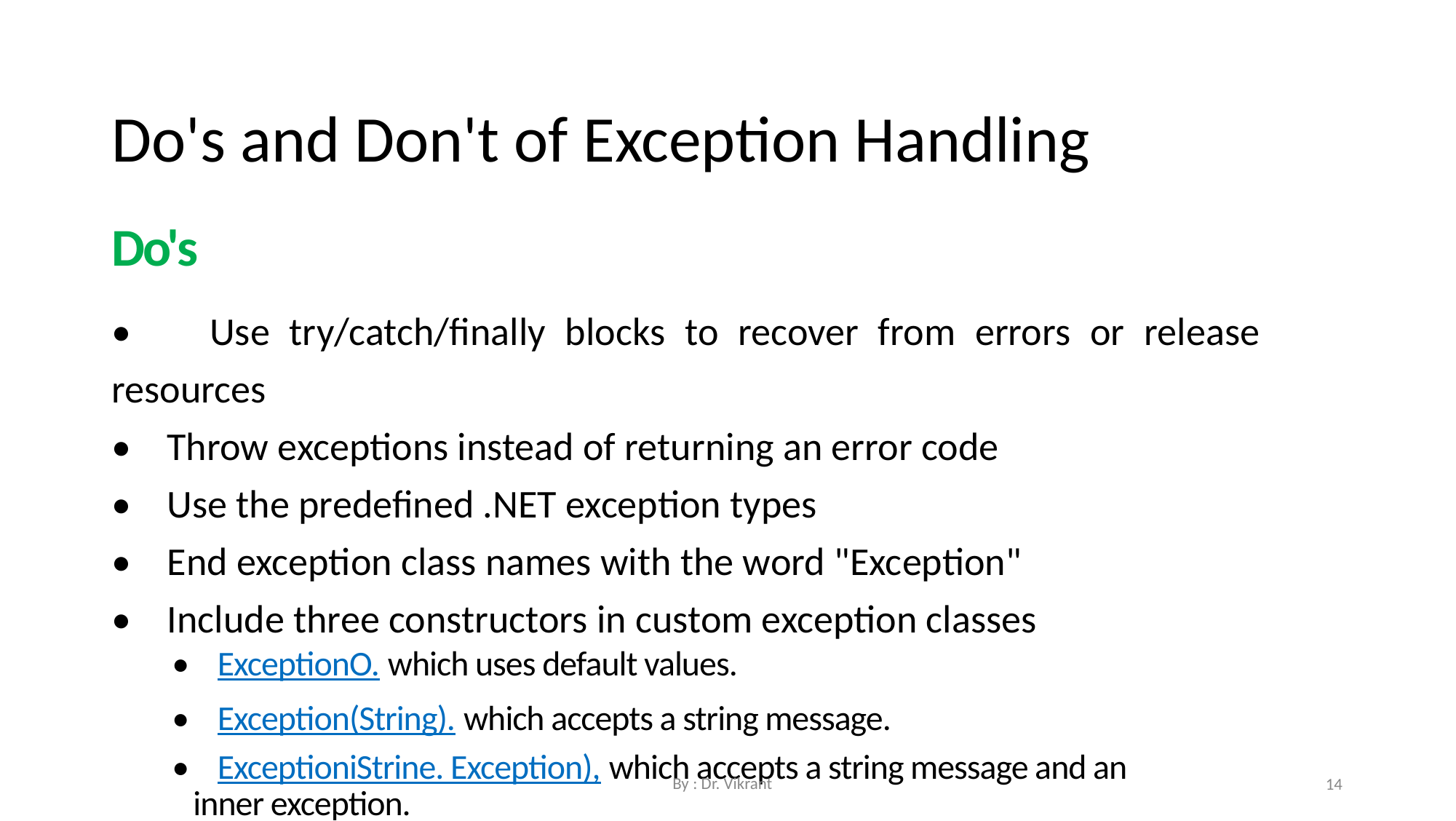

Do's and Don't of Exception Handling
Do's
•    Use try/catch/finally blocks to recover from errors or release resources
•    Throw exceptions instead of returning an error code
•    Use the predefined .NET exception types
•    End exception class names with the word "Exception"
•    Include three constructors in custom exception classes
•    ExceptionO. which uses default values.
•    Exception(String). which accepts a string message.
•    ExceptioniStrine. Exception), which accepts a string message and an inner exception.
By : Dr. Vikrant
14